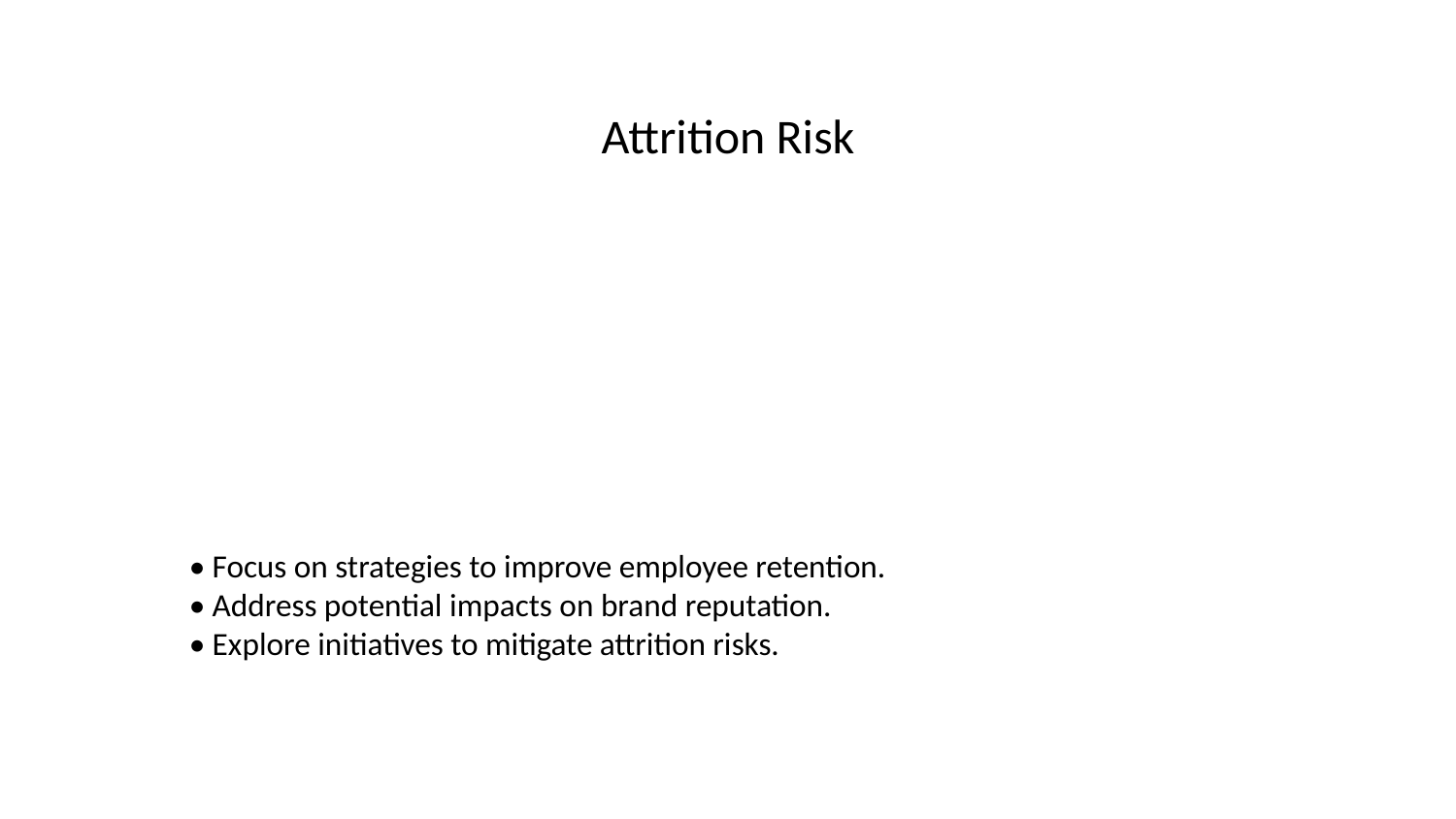

# Attrition Risk
• Focus on strategies to improve employee retention.
• Address potential impacts on brand reputation.
• Explore initiatives to mitigate attrition risks.